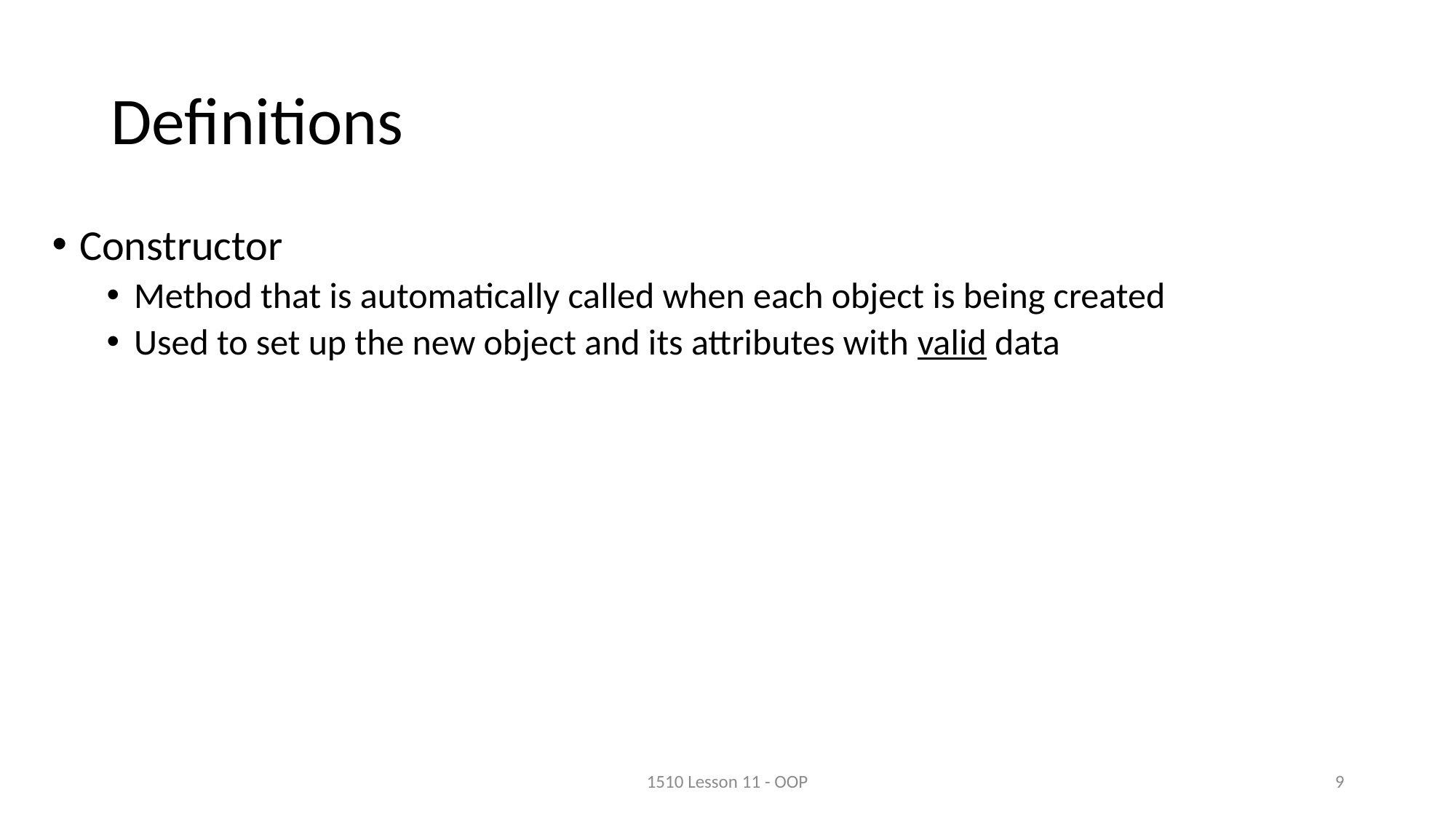

# Definitions
Constructor
Method that is automatically called when each object is being created
Used to set up the new object and its attributes with valid data
1510 Lesson 11 - OOP
9